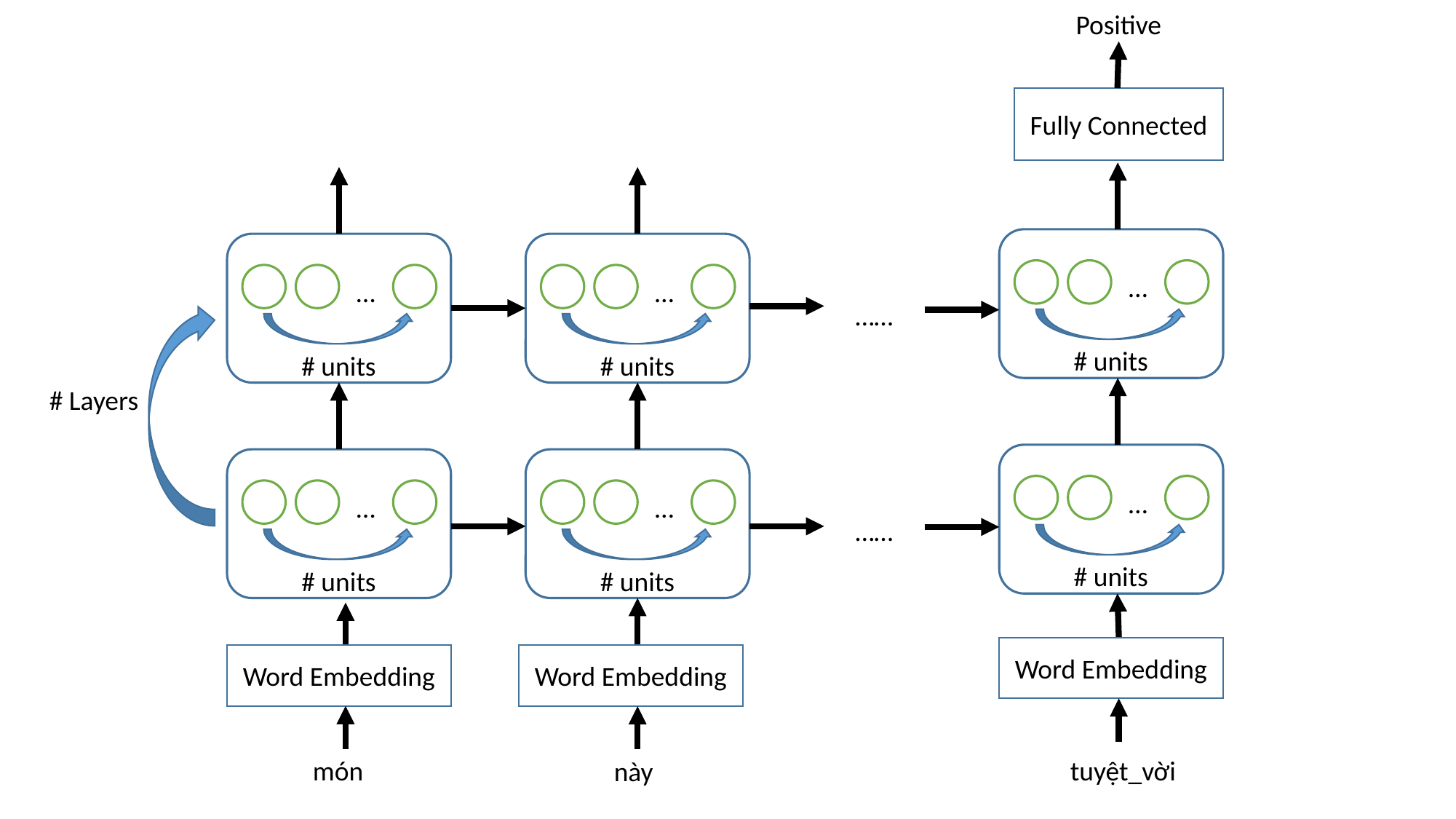

Positive
Fully Connected

…

# units

…

# units

…

# units
……

# Layers

…

# units

…

# units

…

# units
……
Word Embedding
Word Embedding
Word Embedding
món
tuyệt_vời
này